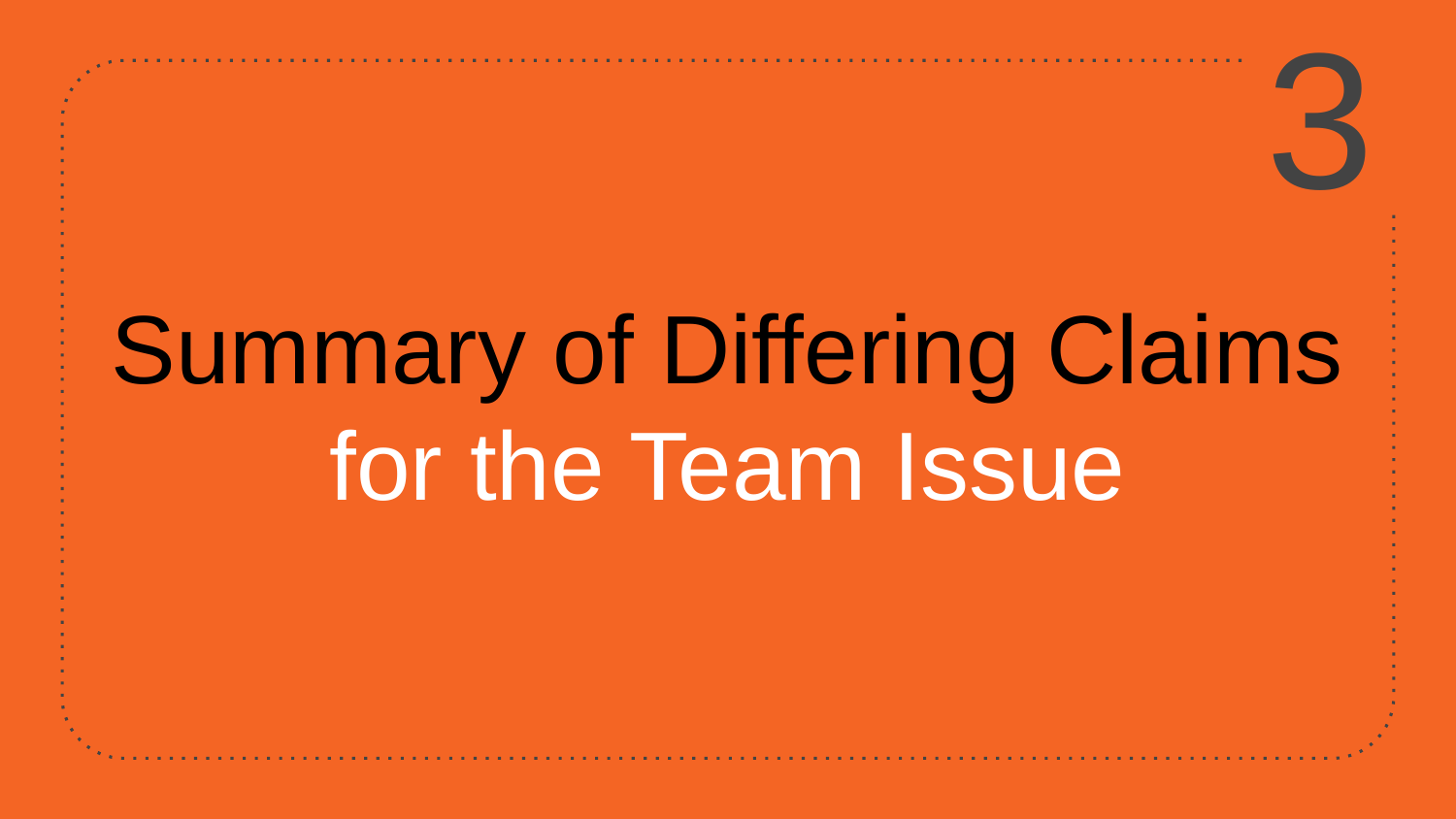

3
# Summary of Differing Claims for the Team Issue